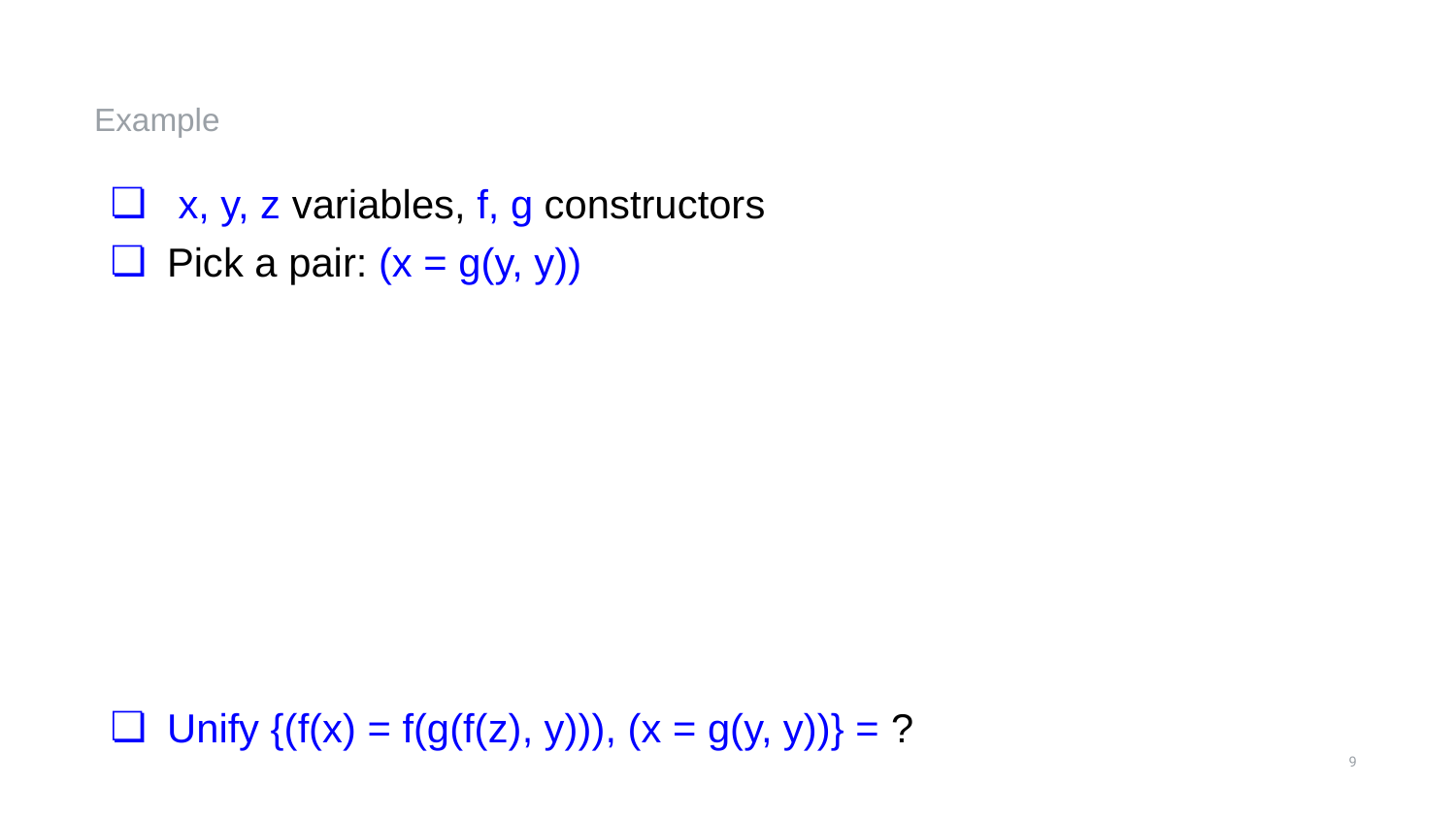

Example
# x, y, z variables, f, g constructors
Pick a pair: (x = g(y, y))

Unify {(f(x) = f(g(f(z), y))), (x = g(y, y))} = ?

9